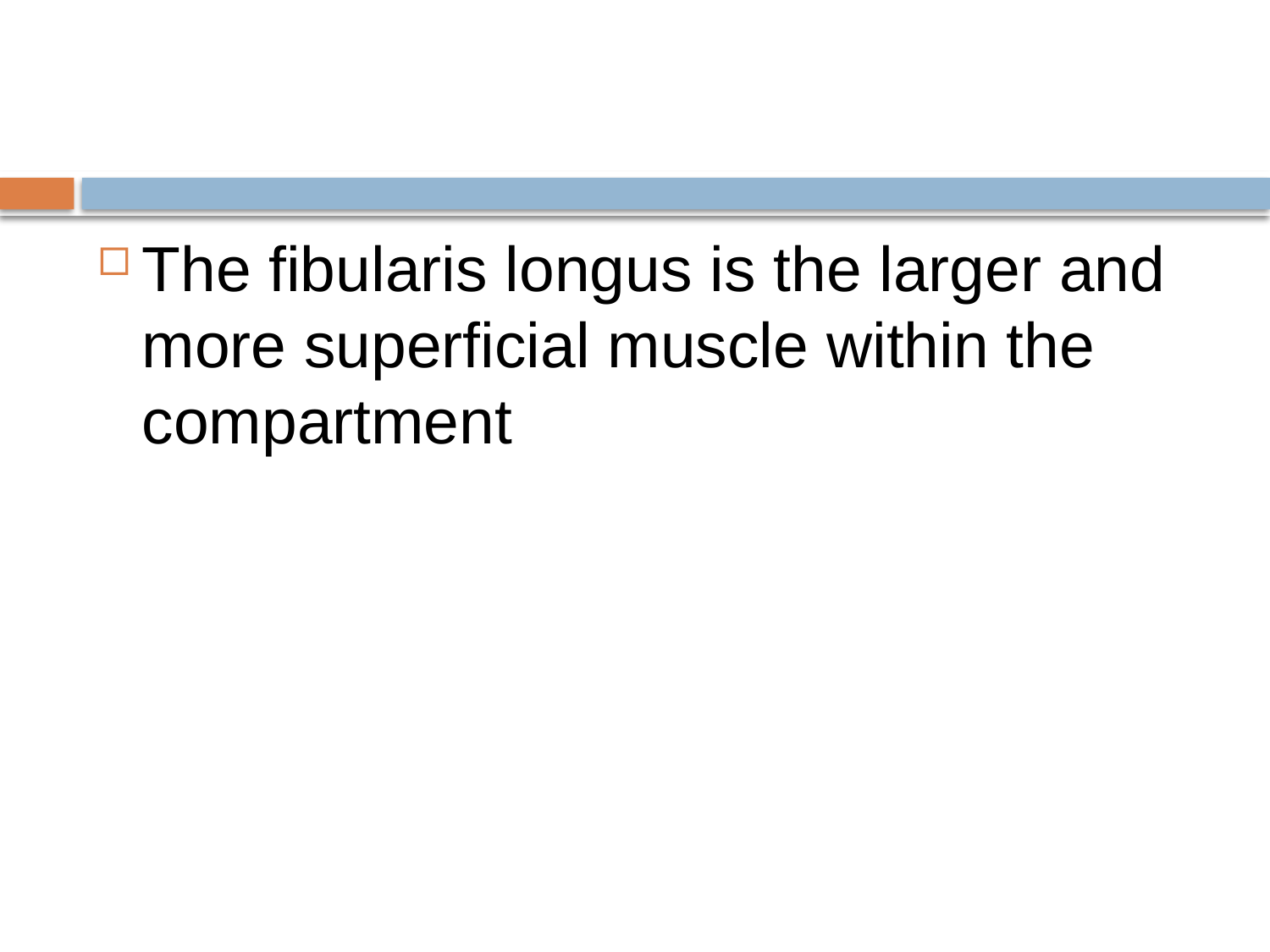

#
The fibularis longus is the larger and more superficial muscle within the compartment